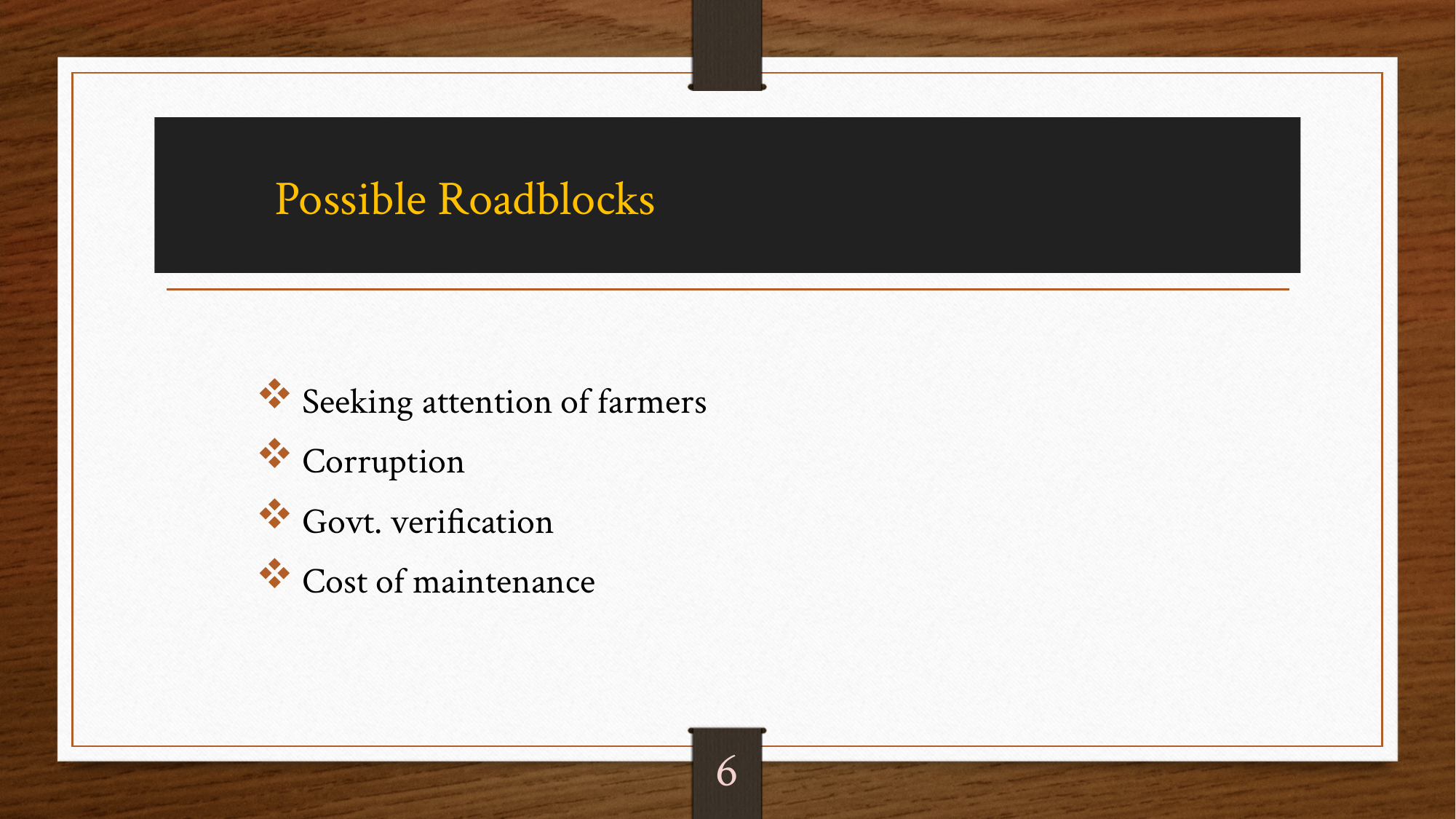

# Possible Roadblocks
 Seeking attention of farmers
 Corruption
 Govt. verification
 Cost of maintenance

6